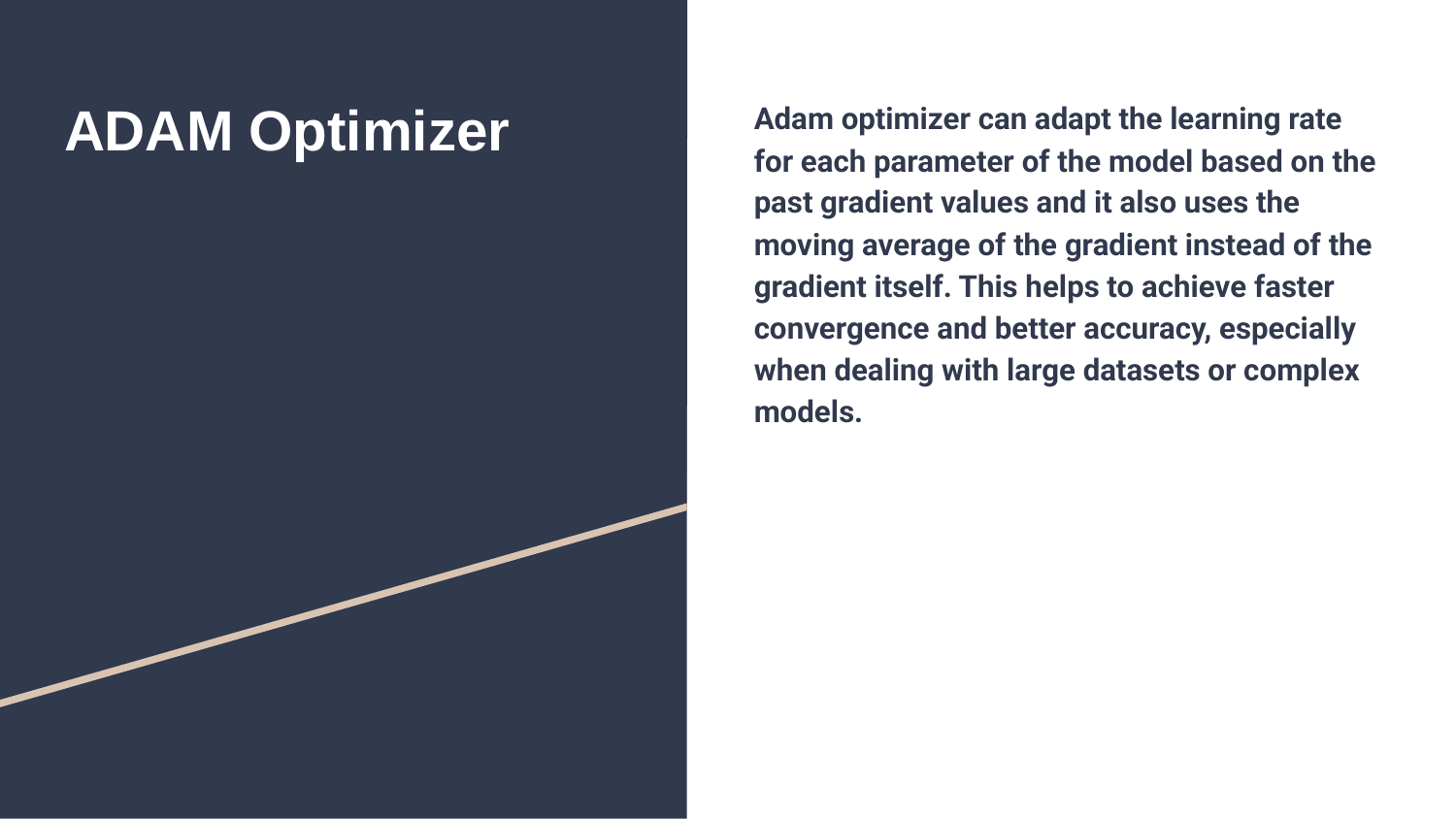

# ADAM Optimizer
Adam optimizer can adapt the learning rate for each parameter of the model based on the past gradient values and it also uses the moving average of the gradient instead of the gradient itself. This helps to achieve faster convergence and better accuracy, especially when dealing with large datasets or complex models.